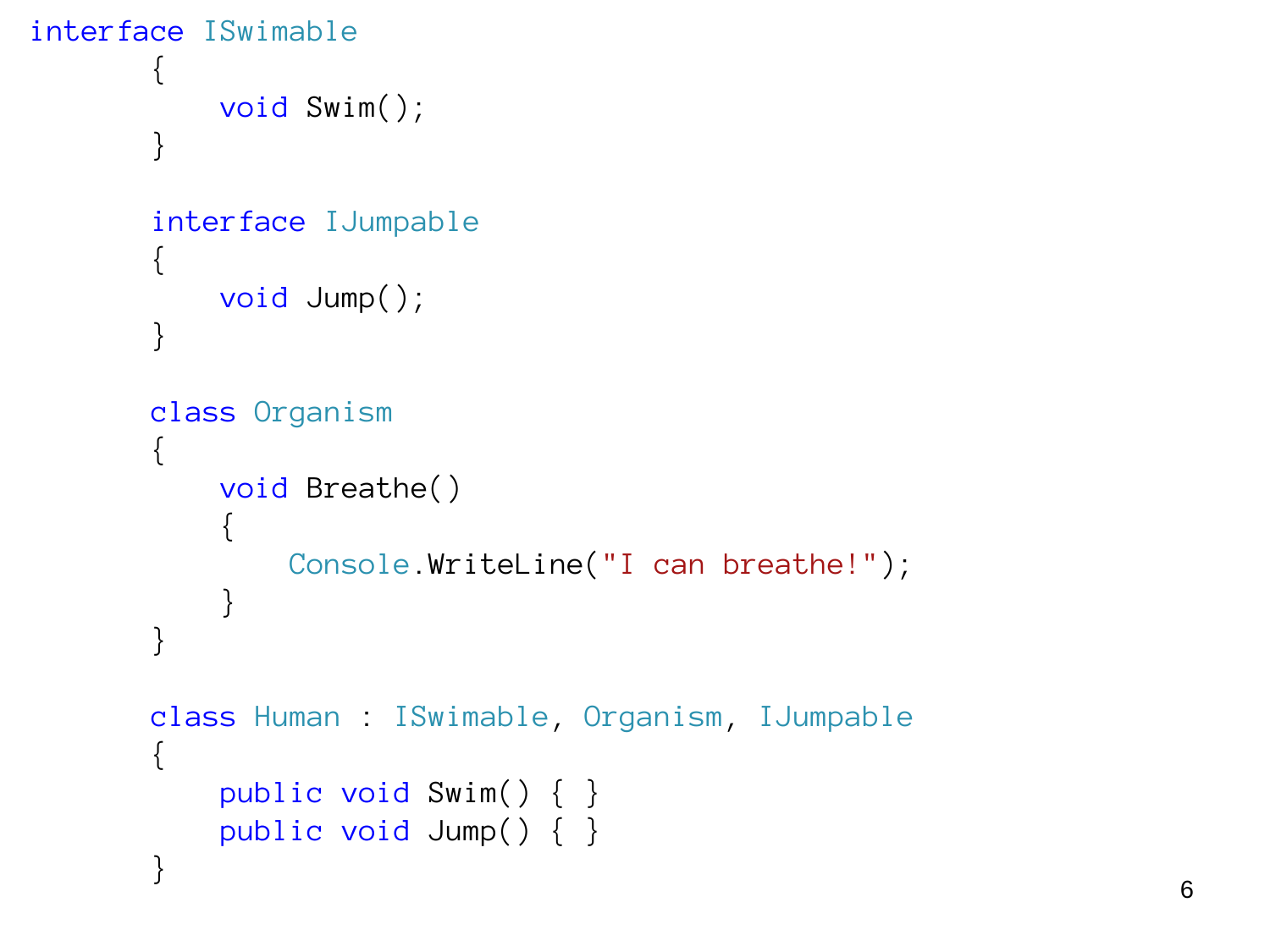

interface ISwimable
        {
            void Swim();
        }

        interface IJumpable
        {
            void Jump();
        }

        class Organism
        {
            void Breathe()
            {
                Console.WriteLine("I can breathe!");
            }
        }

        class Human : ISwimable, Organism, IJumpable
        {
            public void Swim() { }
            public void Jump() { }
        }
6